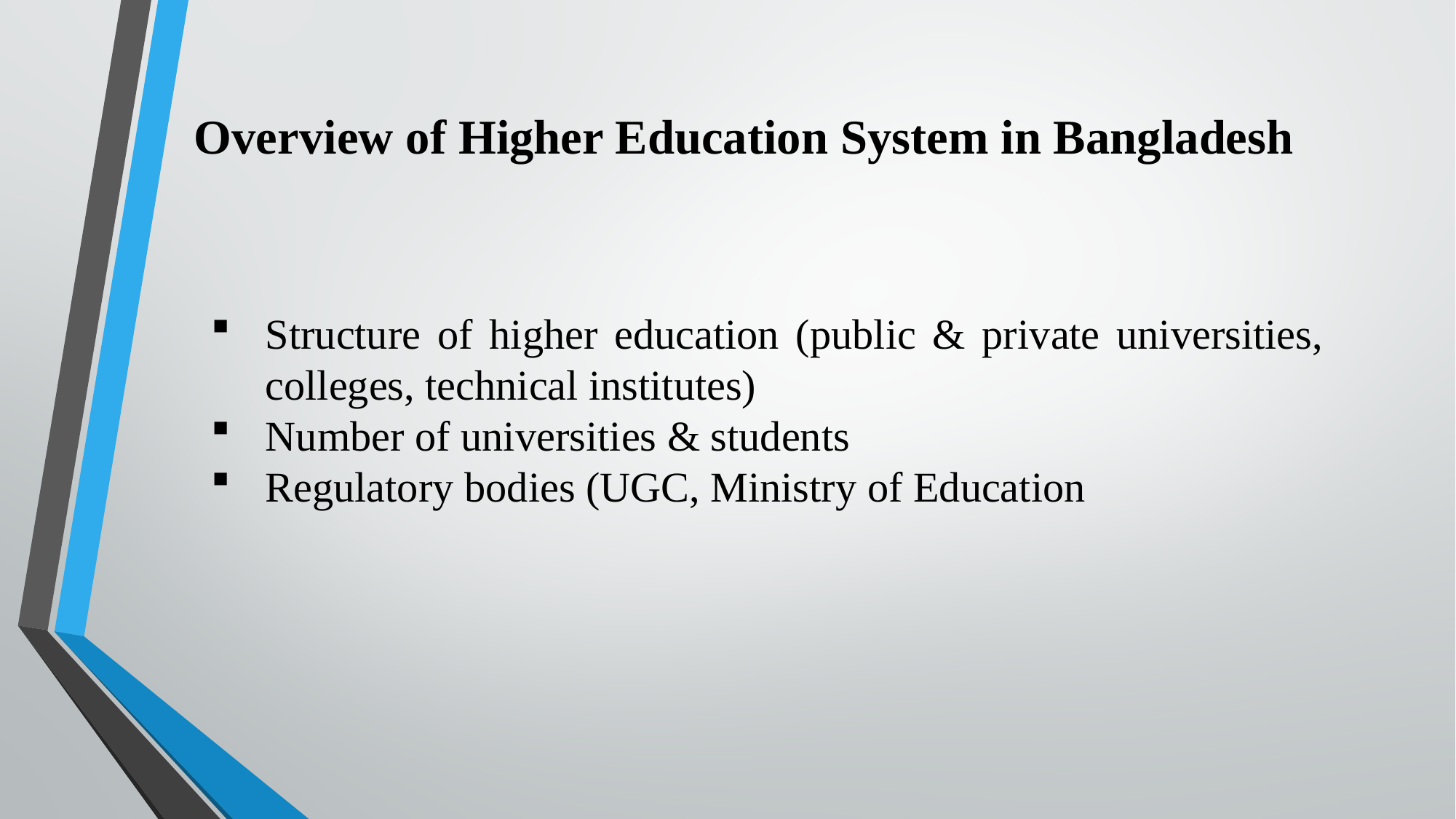

Overview of Higher Education System in Bangladesh
Structure of higher education (public & private universities, colleges, technical institutes)
Number of universities & students
Regulatory bodies (UGC, Ministry of Education